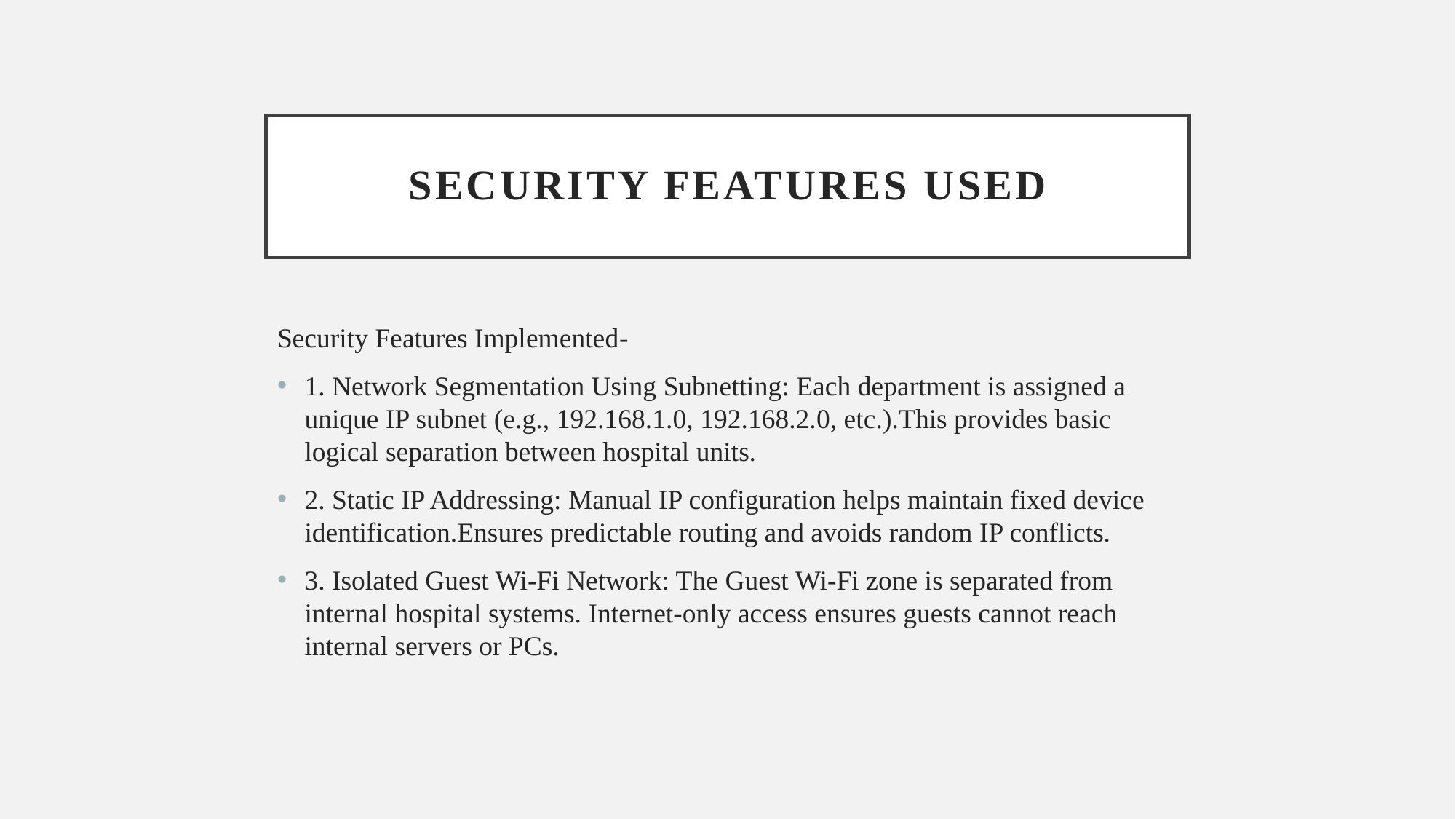

# Security Features Used
Security Features Implemented-
1. Network Segmentation Using Subnetting: Each department is assigned a unique IP subnet (e.g., 192.168.1.0, 192.168.2.0, etc.).This provides basic logical separation between hospital units.
2. Static IP Addressing: Manual IP configuration helps maintain fixed device identification.Ensures predictable routing and avoids random IP conflicts.
3. Isolated Guest Wi-Fi Network: The Guest Wi-Fi zone is separated from internal hospital systems. Internet-only access ensures guests cannot reach internal servers or PCs.